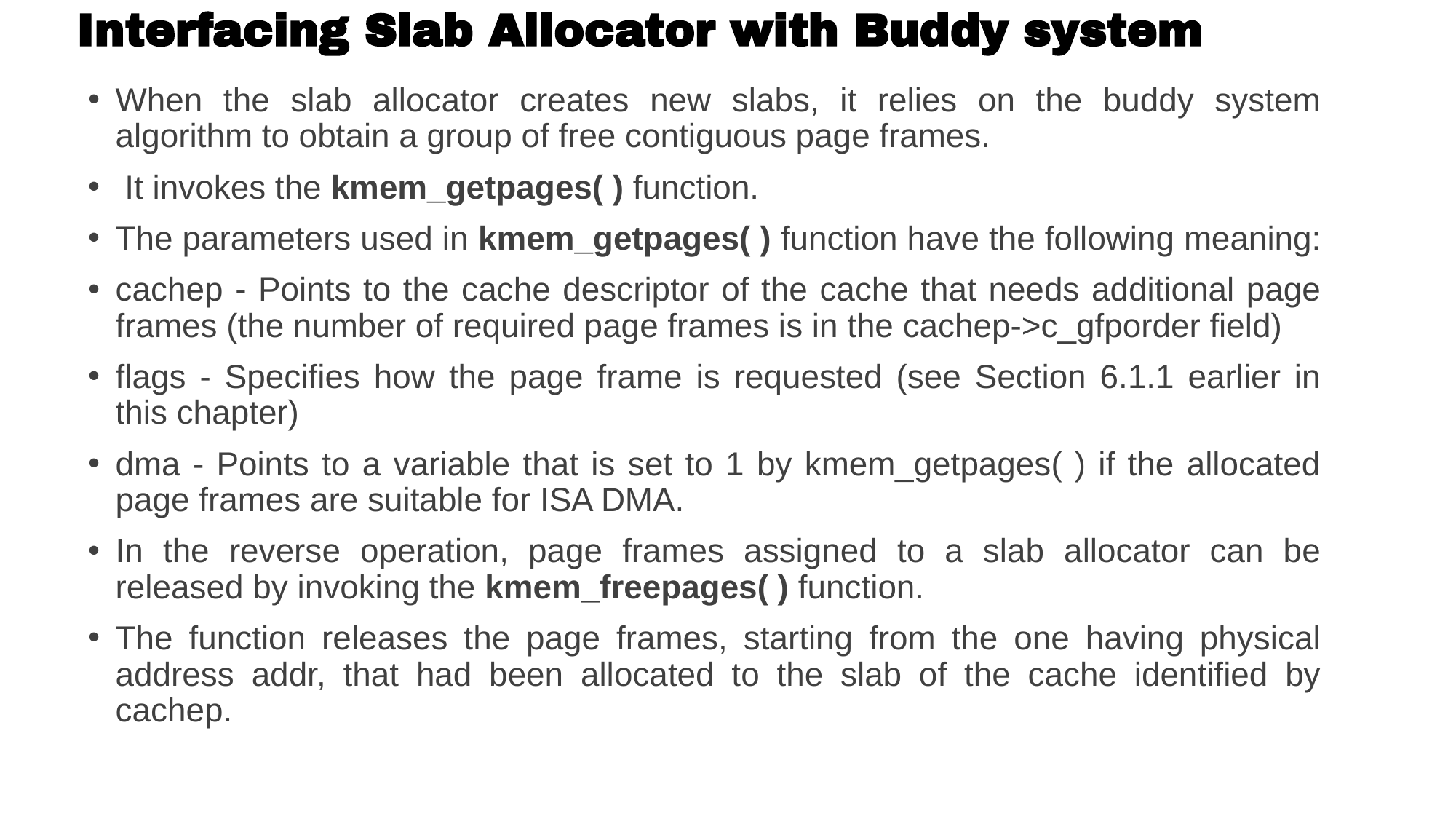

# Interfacing Slab Allocator with Buddy system
When the slab allocator creates new slabs, it relies on the buddy system algorithm to obtain a group of free contiguous page frames.
 It invokes the kmem_getpages( ) function.
The parameters used in kmem_getpages( ) function have the following meaning:
cachep - Points to the cache descriptor of the cache that needs additional page frames (the number of required page frames is in the cachep->c_gfporder field)
flags - Specifies how the page frame is requested (see Section 6.1.1 earlier in this chapter)
dma - Points to a variable that is set to 1 by kmem_getpages( ) if the allocated page frames are suitable for ISA DMA.
In the reverse operation, page frames assigned to a slab allocator can be released by invoking the kmem_freepages( ) function.
The function releases the page frames, starting from the one having physical address addr, that had been allocated to the slab of the cache identified by cachep.